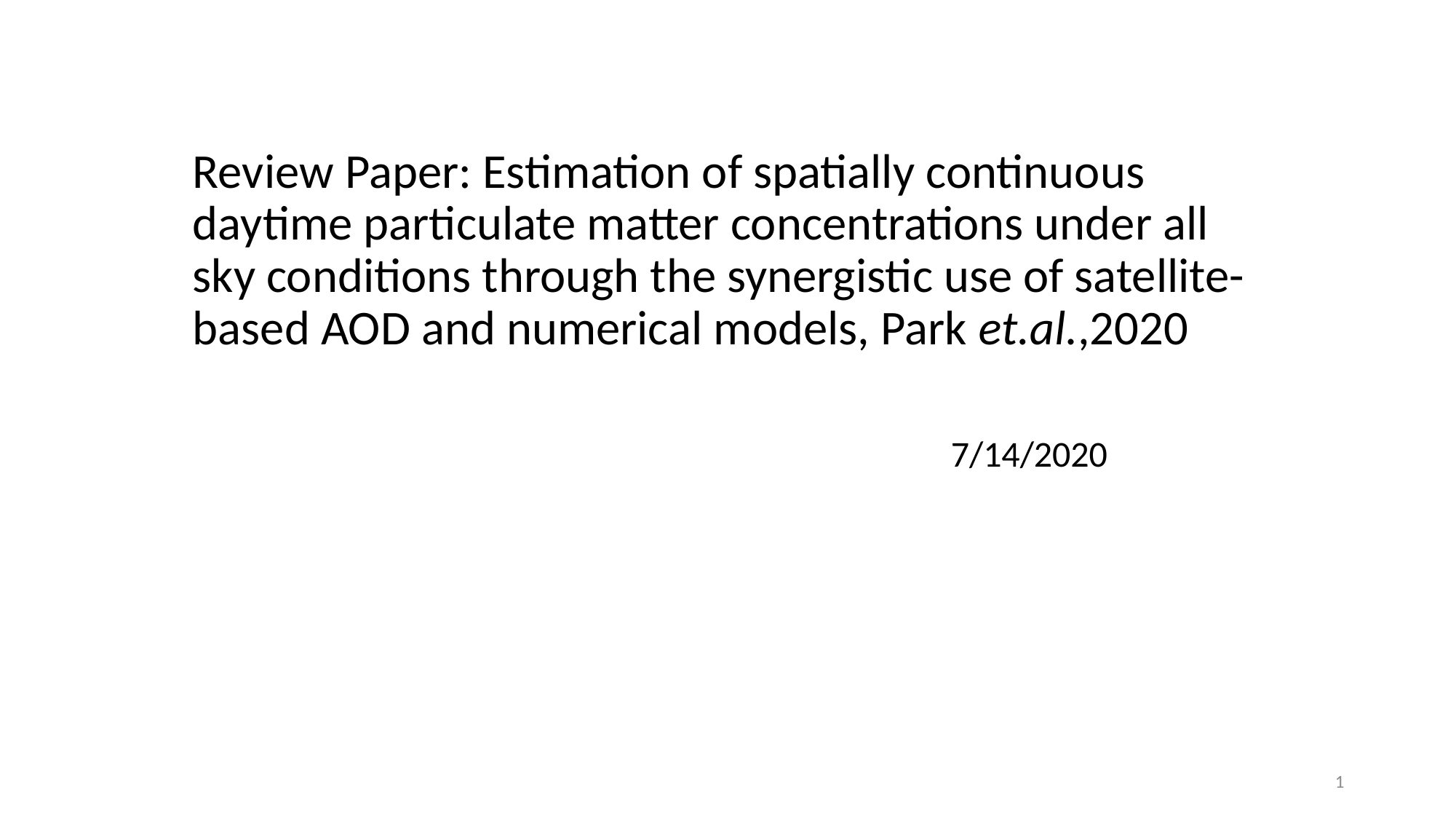

# Review Paper: Estimation of spatially continuous daytime particulate matter concentrations under all sky conditions through the synergistic use of satellite-based AOD and numerical models, Park et.al.,2020
7/14/2020
1